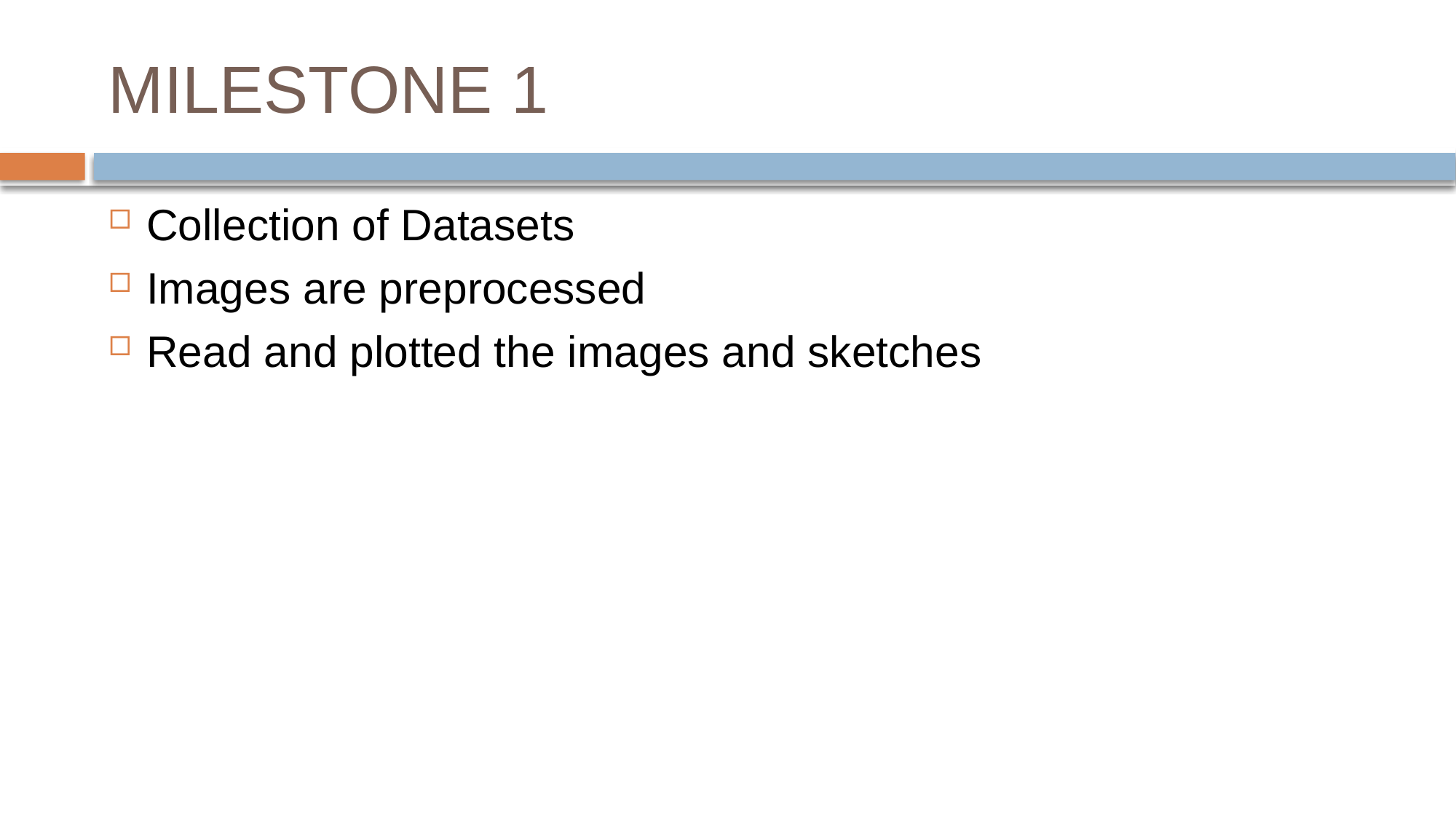

# MILESTONE 1
Collection of Datasets
Images are preprocessed
Read and plotted the images and sketches